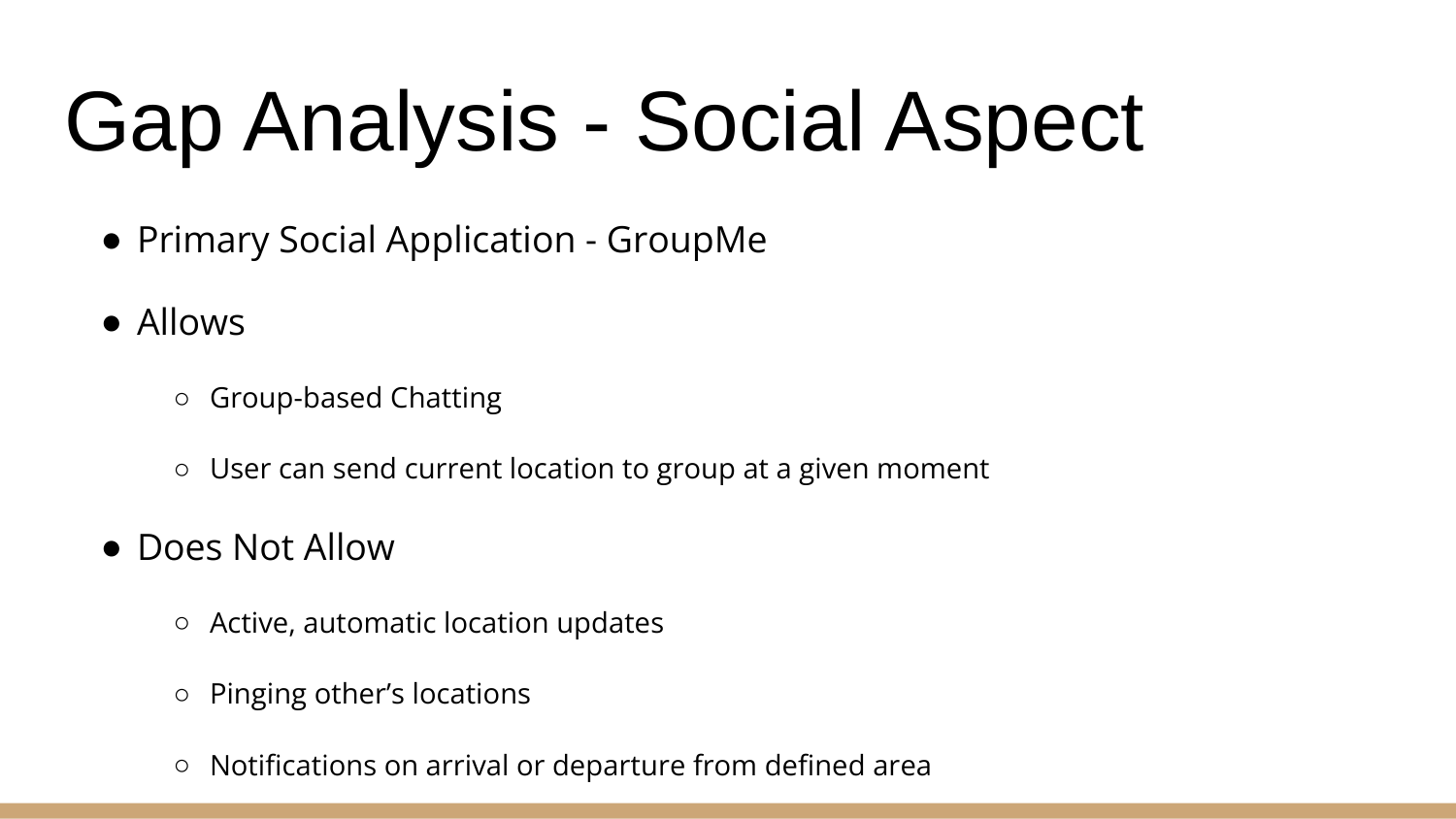

# Gap Analysis - Social Aspect
Primary Social Application - GroupMe
Allows
Group-based Chatting
User can send current location to group at a given moment
Does Not Allow
Active, automatic location updates
Pinging other’s locations
Notifications on arrival or departure from defined area
Permission-based location sharing
Emergency messaging which overrides phone silencer
Native Amazon Echo or Google Home support